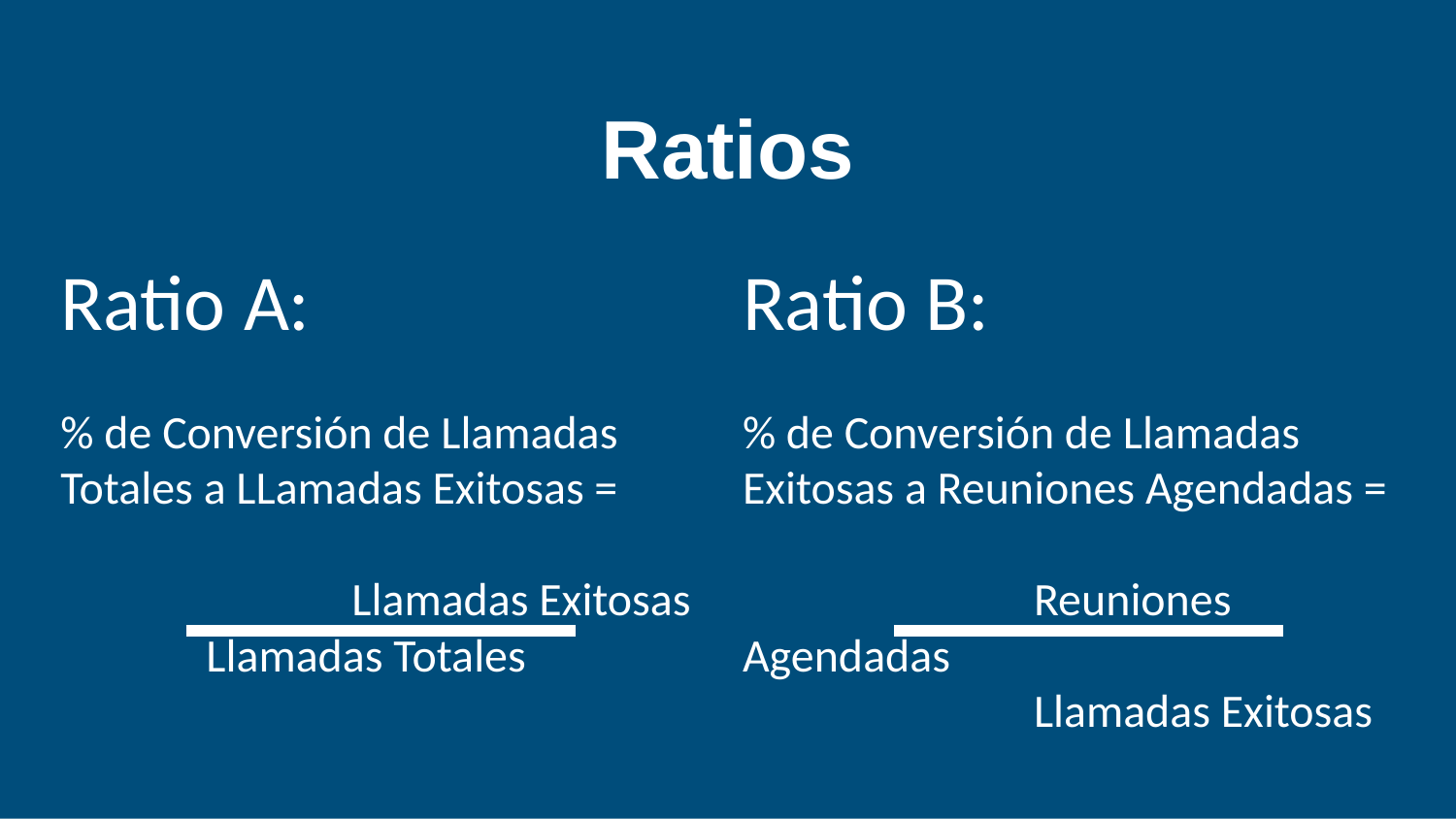

# Ratios
Ratio A:
% de Conversión de Llamadas Totales a LLamadas Exitosas =
		Llamadas Exitosas
Llamadas Totales
Ratio B:

% de Conversión de Llamadas Exitosas a Reuniones Agendadas =
		Reuniones Agendadas
		Llamadas Exitosas